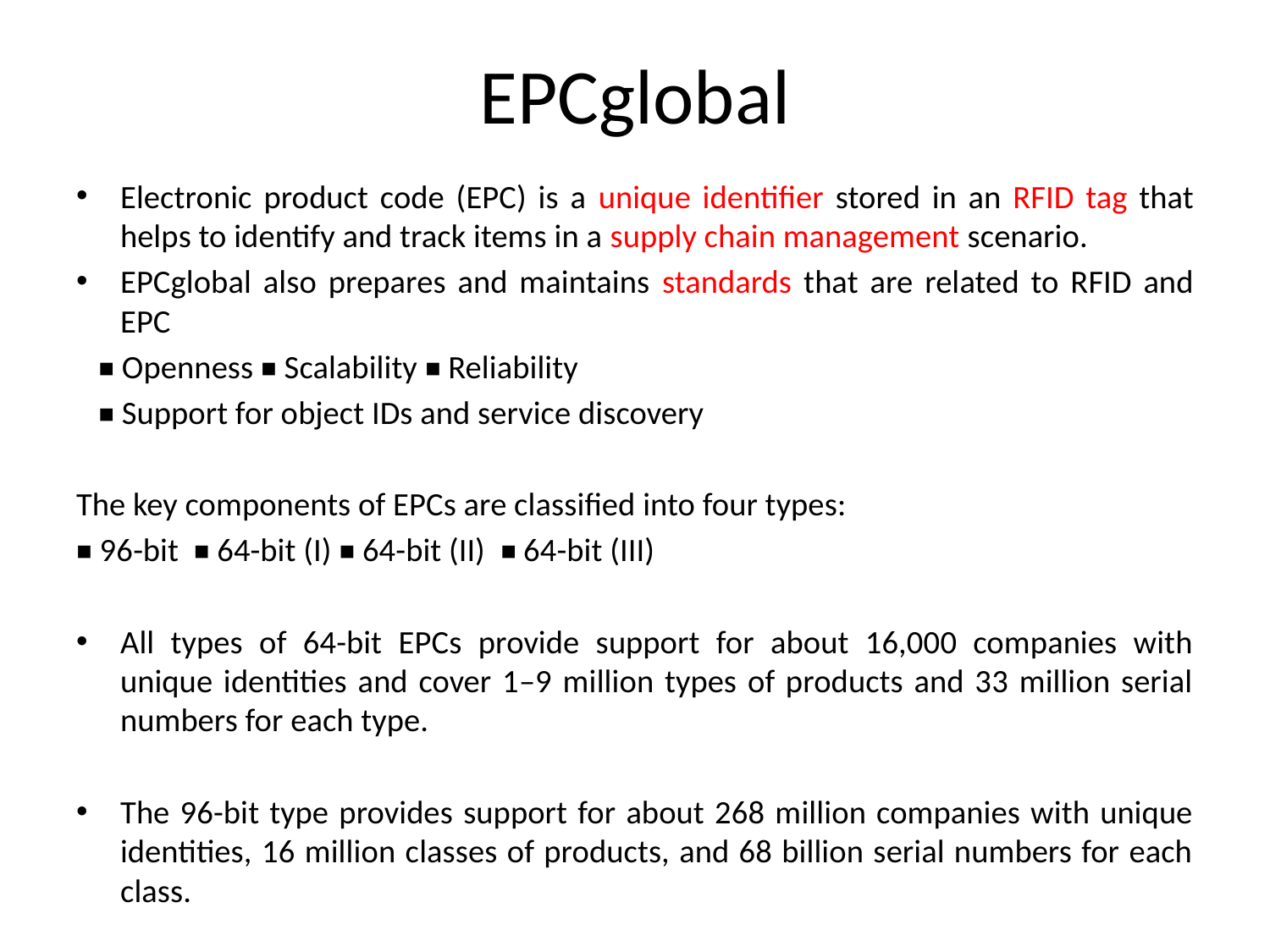

# EPCglobal
Electronic product code (EPC) is a unique identifier stored in an RFID tag that helps to identify and track items in a supply chain management scenario.
EPCglobal also prepares and maintains standards that are related to RFID and EPC
   ◾ Openness ◾ Scalability ◾ Reliability
   ◾ Support for object IDs and service discovery

The key components of EPCs are classified into four types:
◾ 96-bit  ◾ 64-bit (I) ◾ 64-bit (II)  ◾ 64-bit (III)

All types of 64-bit EPCs provide support for about 16,000 companies with unique identities and cover 1–9 million types of products and 33 million serial numbers for each type.

The 96-bit type provides support for about 268 million companies with unique identities, 16 million classes of products, and 68 billion serial numbers for each class.